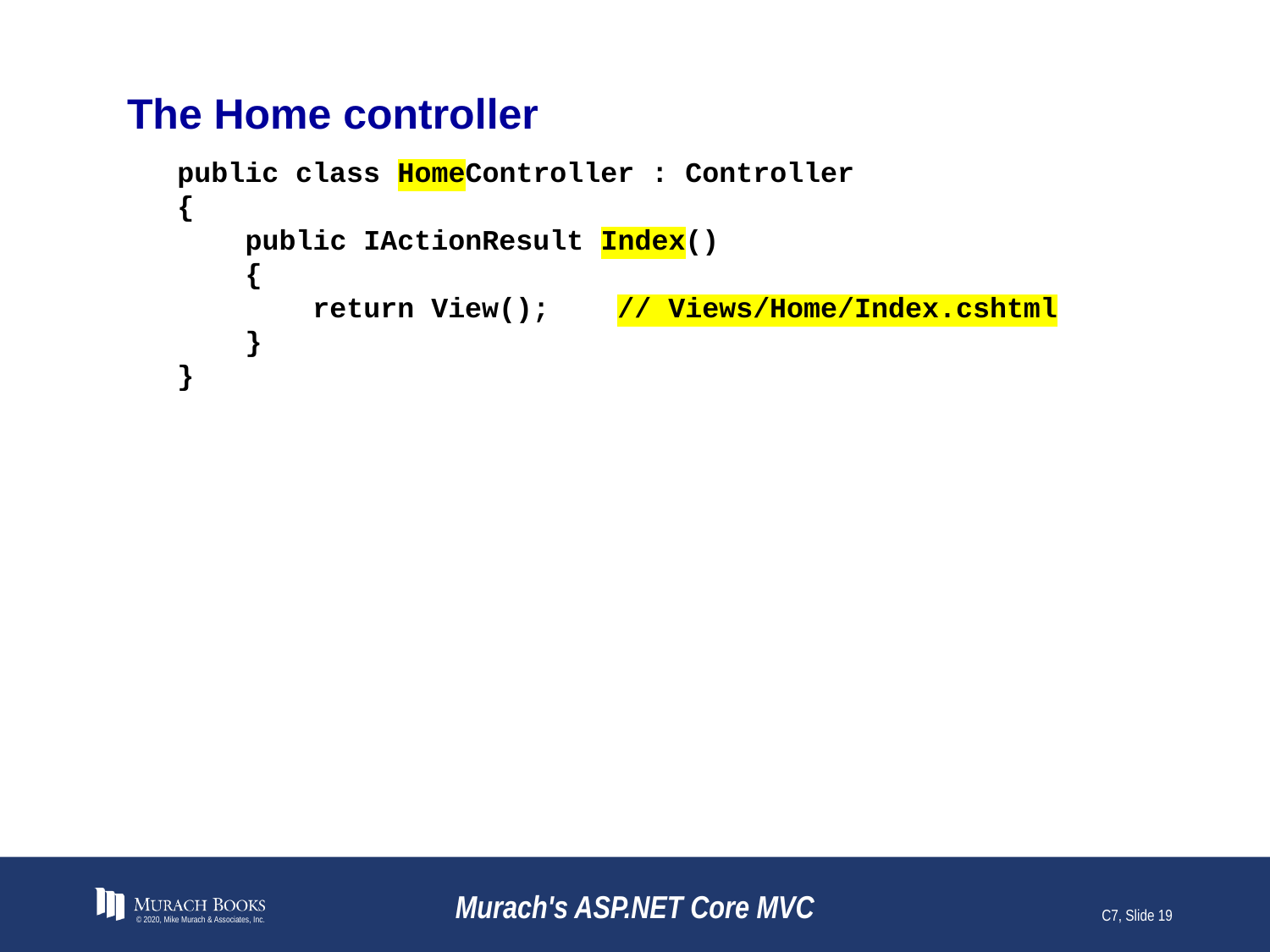

# The Home controller
public class HomeController : Controller
{
    public IActionResult Index()
    {
        return View();    // Views/Home/Index.cshtml
    }
}

© 2020, Mike Murach & Associates, Inc.
Murach's ASP.NET Core MVC

C7, Slide 19